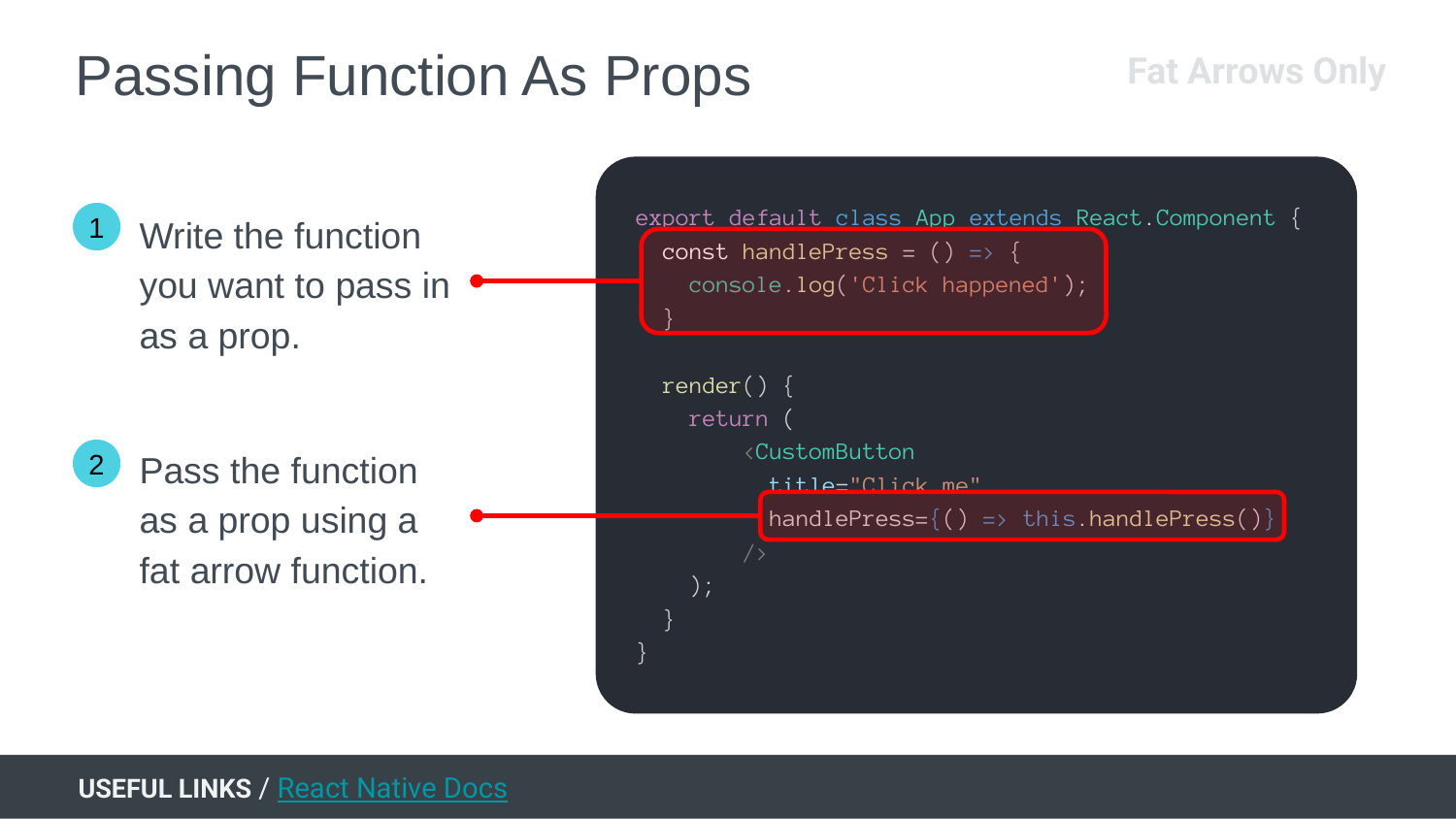

Passing Function As Props
Fat Arrows Only
export default class App extends React.Component {
  const handlePress = () => {
    console.log('Click happened');
  }

  render() {
    return (
        <CustomButton
          title="Click me"
          handlePress={() => this.handlePress()}
        />
    );
  }
}
1
Write the function you want to pass in as a prop.

2
Pass the function as a prop using a fat arrow function.

USEFUL LINKS / React Native Docs